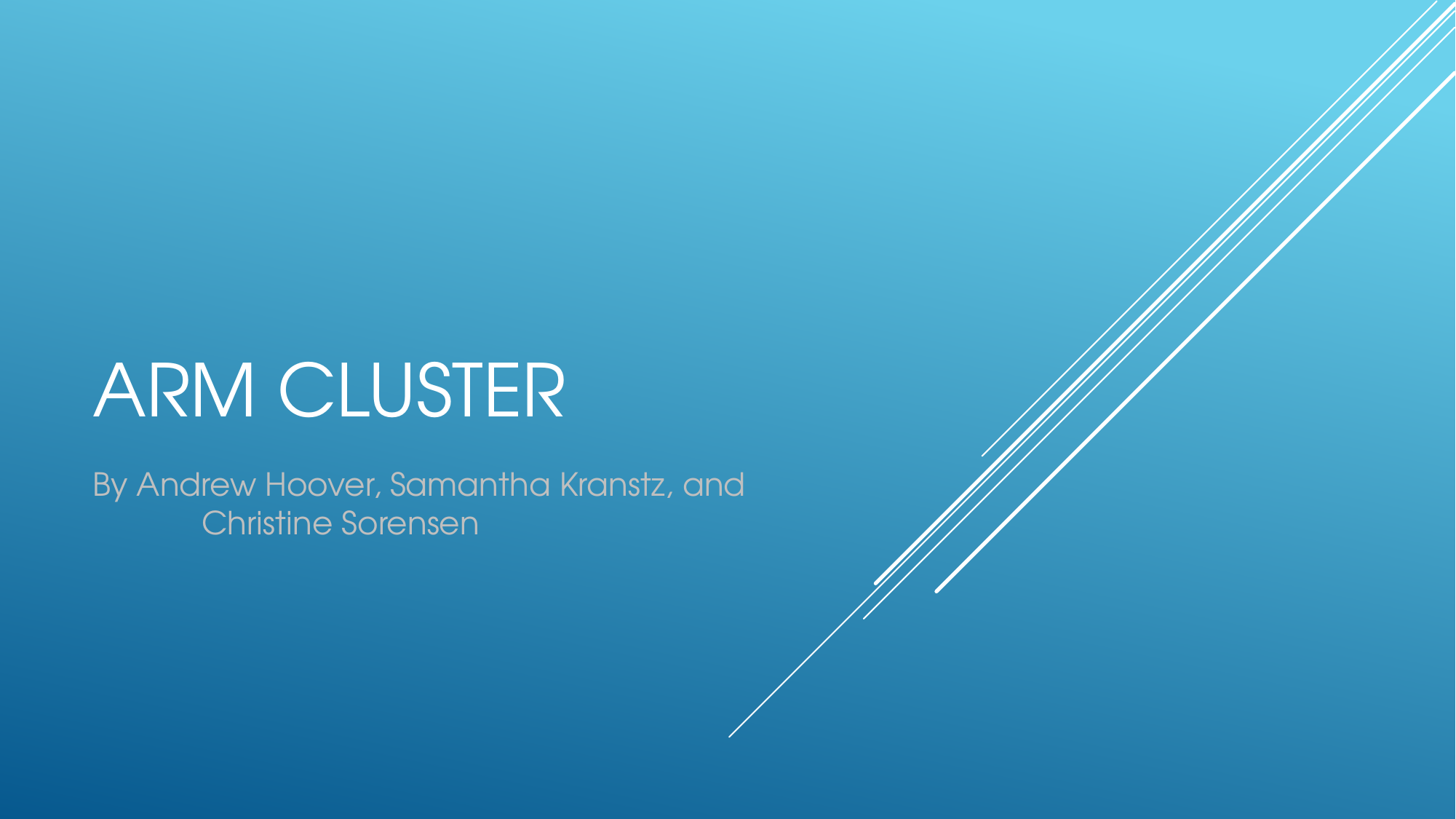

# ARM CLUSTER
By Andrew Hoover, Samantha Kranstz, and   	Christine Sorensen